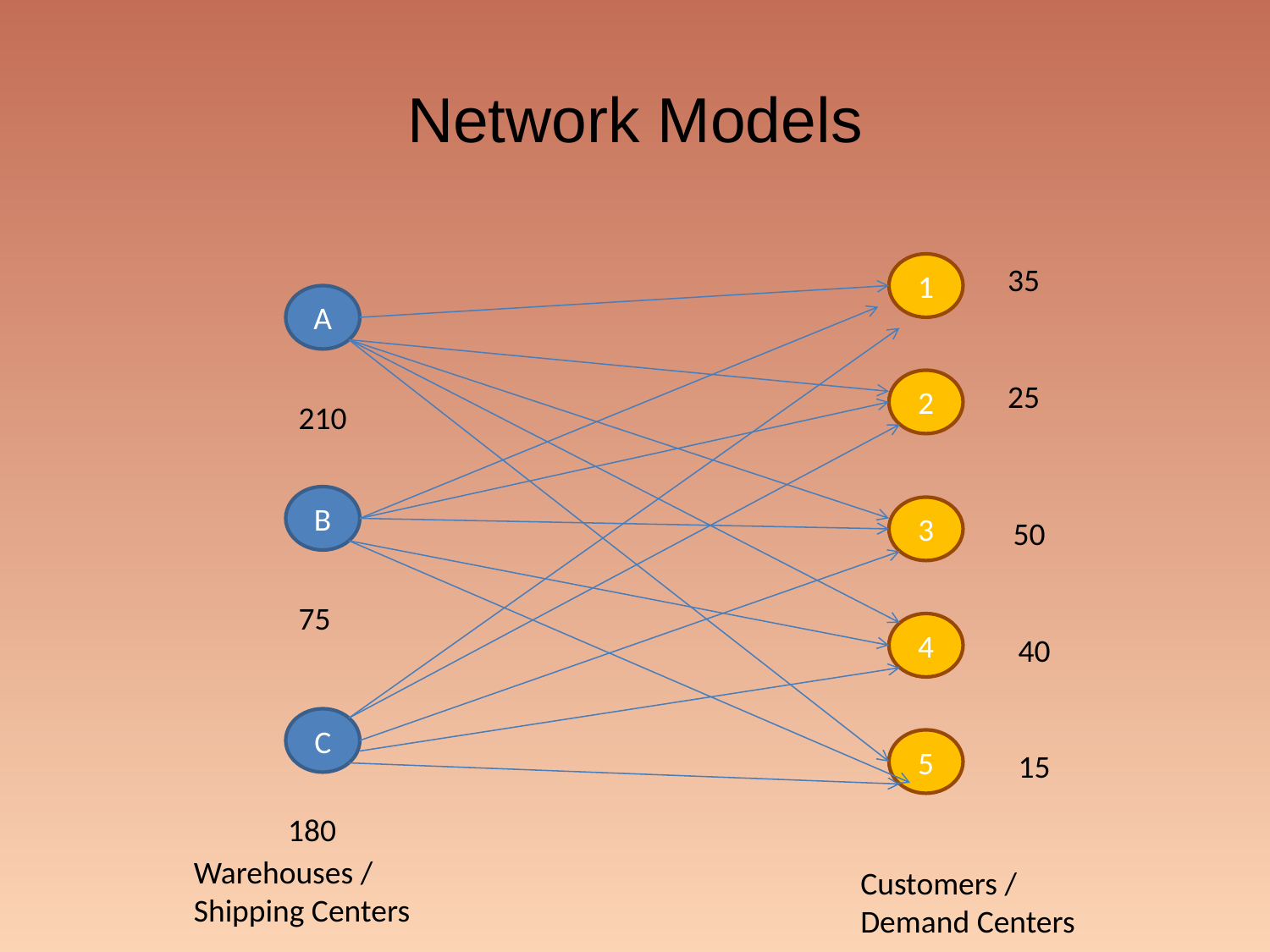

# Network Models
1
35
A
2
25
210
B
3
50
75
4
40
C
5
15
180
Warehouses /
Shipping Centers
Customers /
Demand Centers